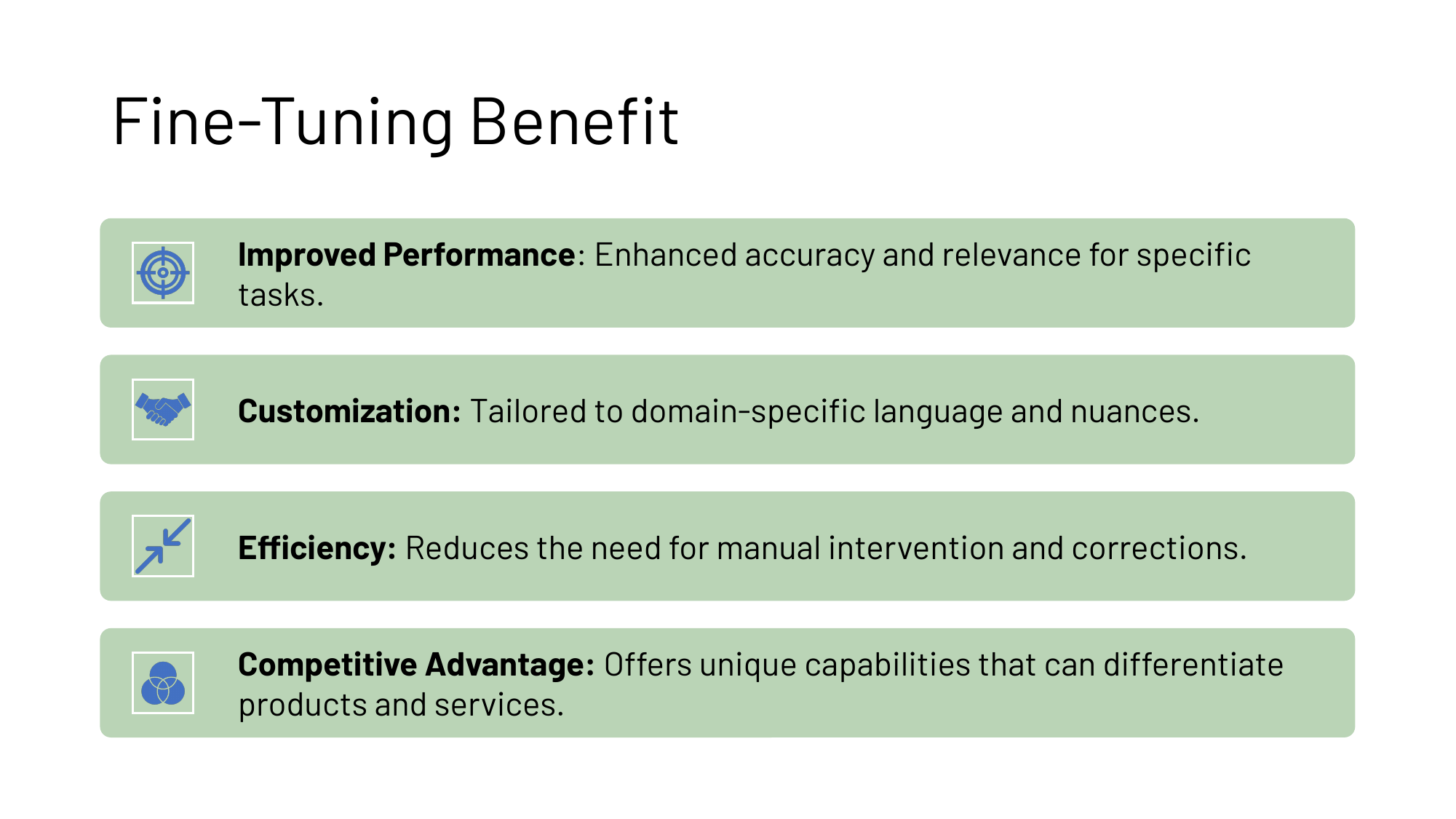

# Fine-Tuning Benefit
Improved Performance: Enhanced accuracy and relevance for specific tasks.
Customization: Tailored to domain-specific language and nuances.
Efficiency: Reduces the need for manual intervention and corrections.
Competitive Advantage: Offers unique capabilities that can differentiate products and services.